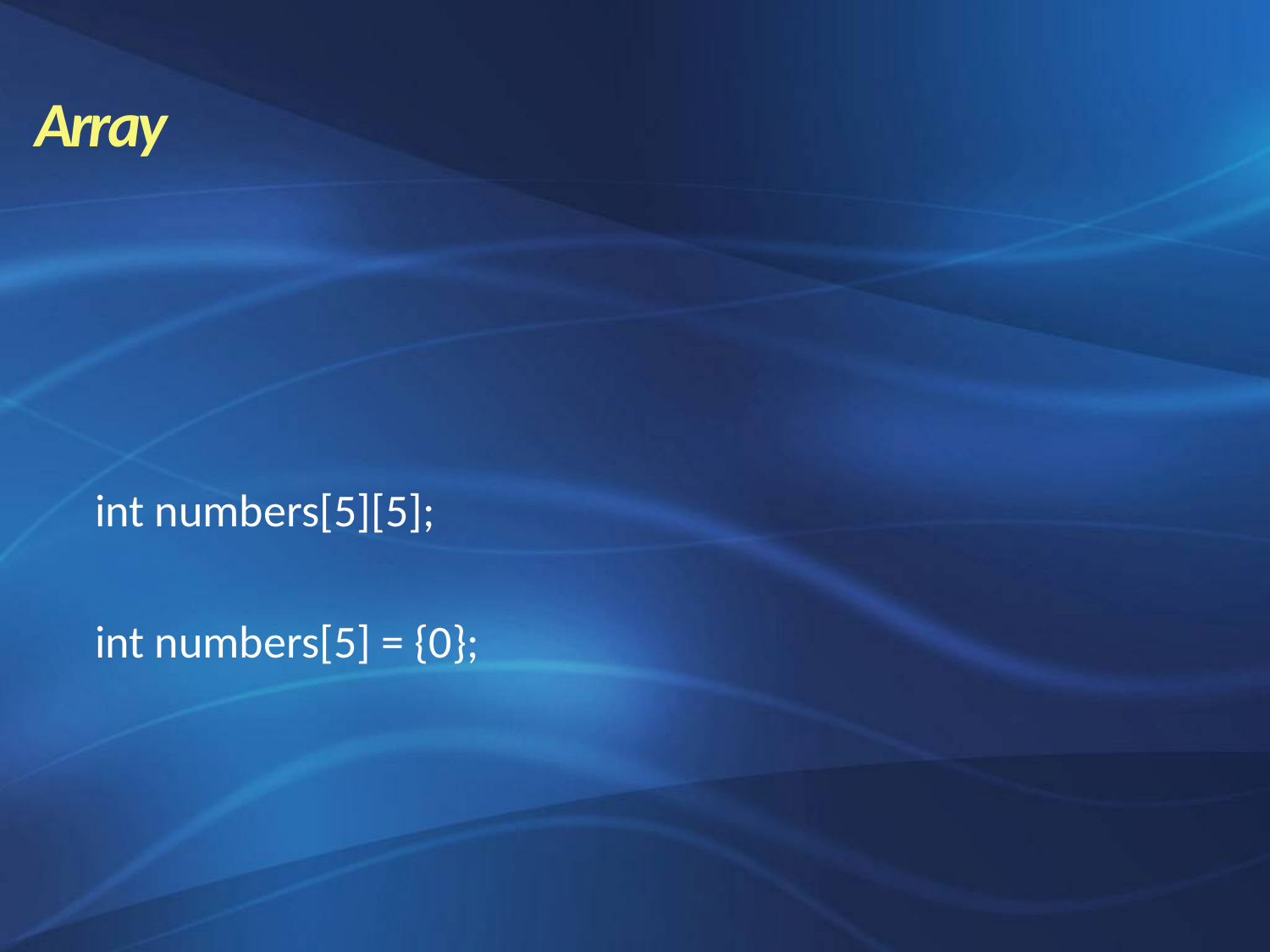

Array
int numbers[5][5];

int numbers[5] = {0};